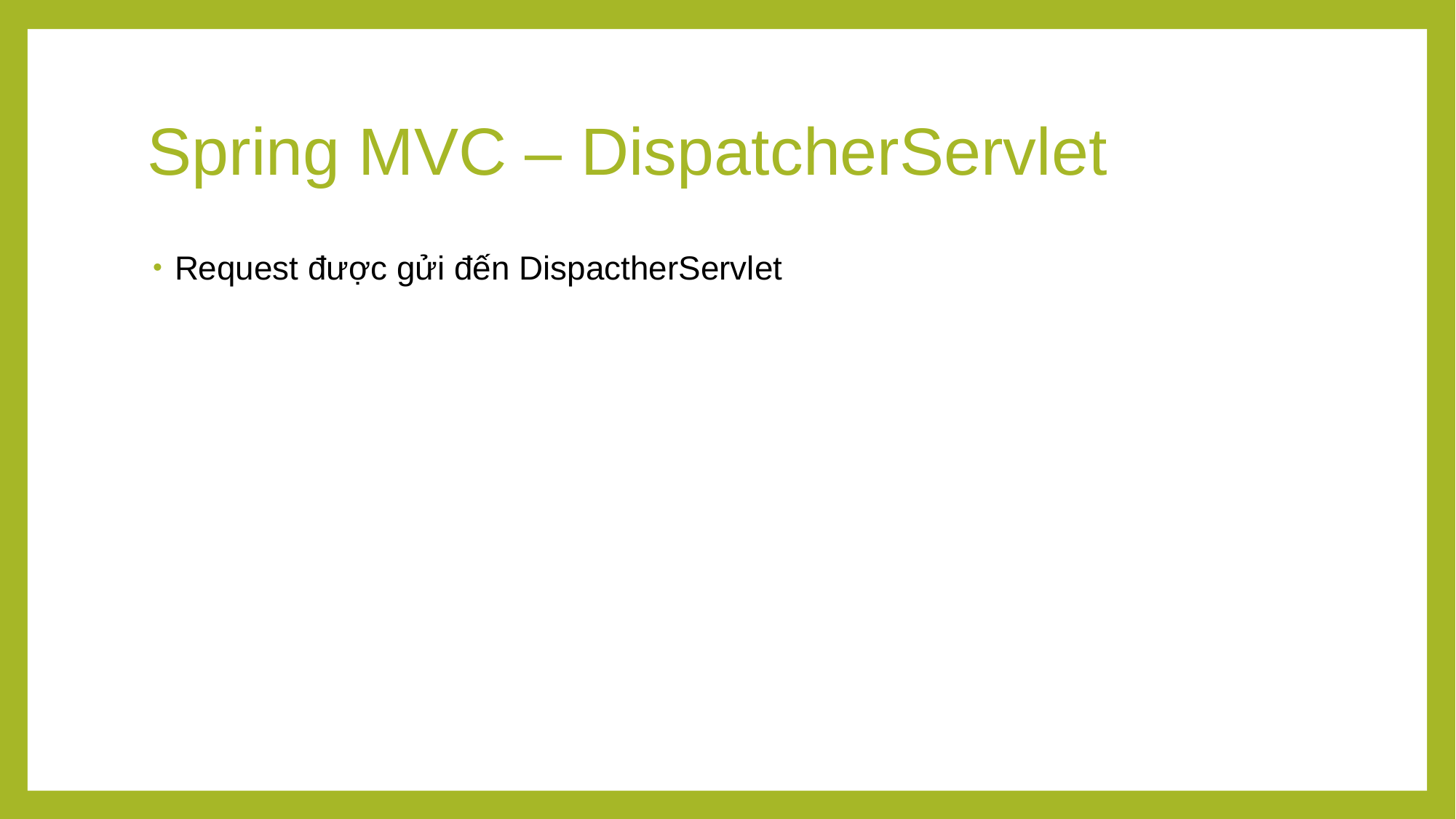

# Spring MVC – DispatcherServlet
Request được gửi đến DispactherServlet